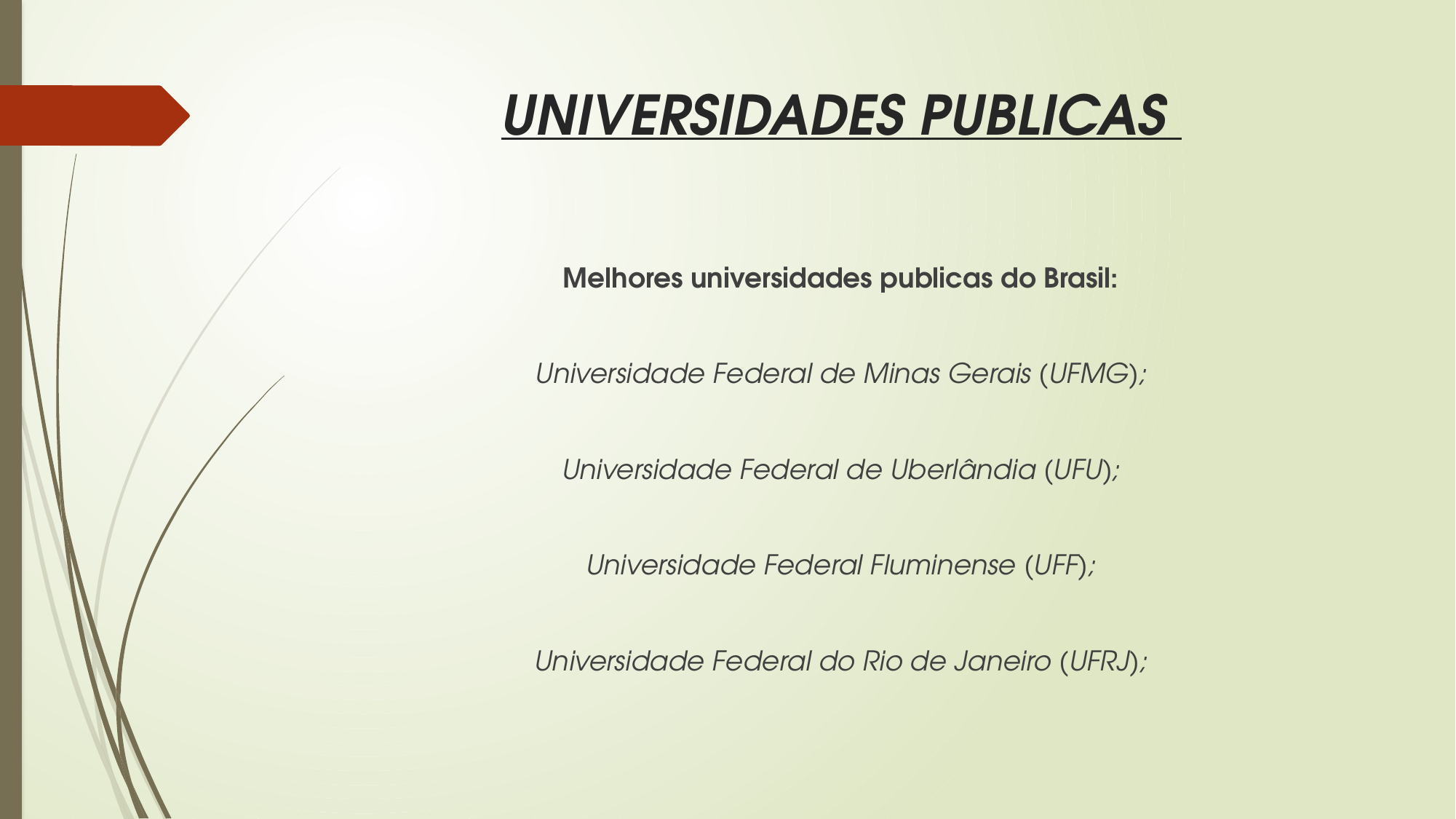

# UNIVERSIDADES PUBLICAS
Melhores universidades publicas do Brasil:

Universidade Federal de Minas Gerais (UFMG);

Universidade Federal de Uberlândia (UFU);

Universidade Federal Fluminense (UFF);

Universidade Federal do Rio de Janeiro (UFRJ);